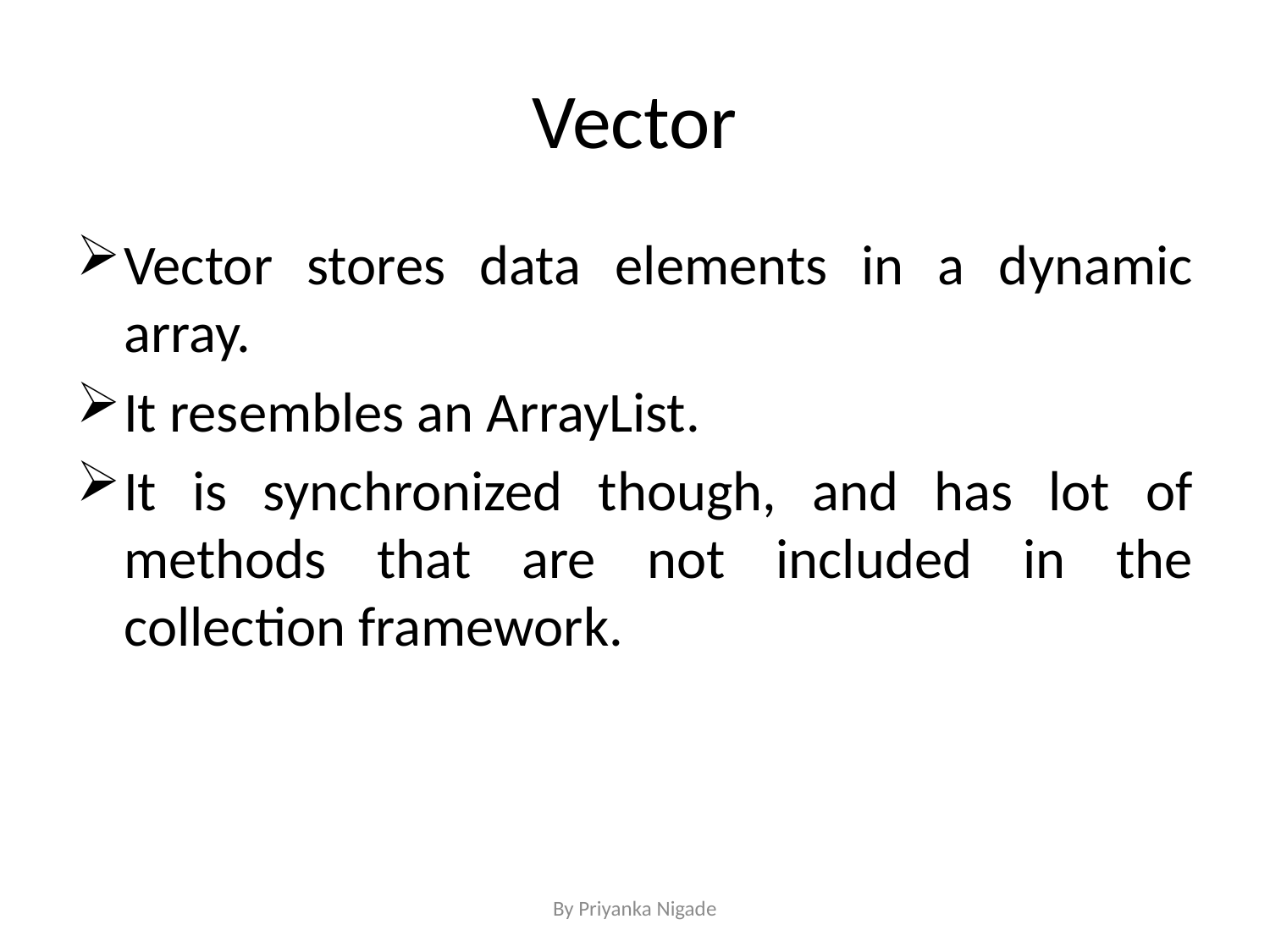

# Vector
Vector stores data elements in a dynamic array.
It resembles an ArrayList.
It is synchronized though, and has lot of methods that are not included in the collection framework.
By Priyanka Nigade